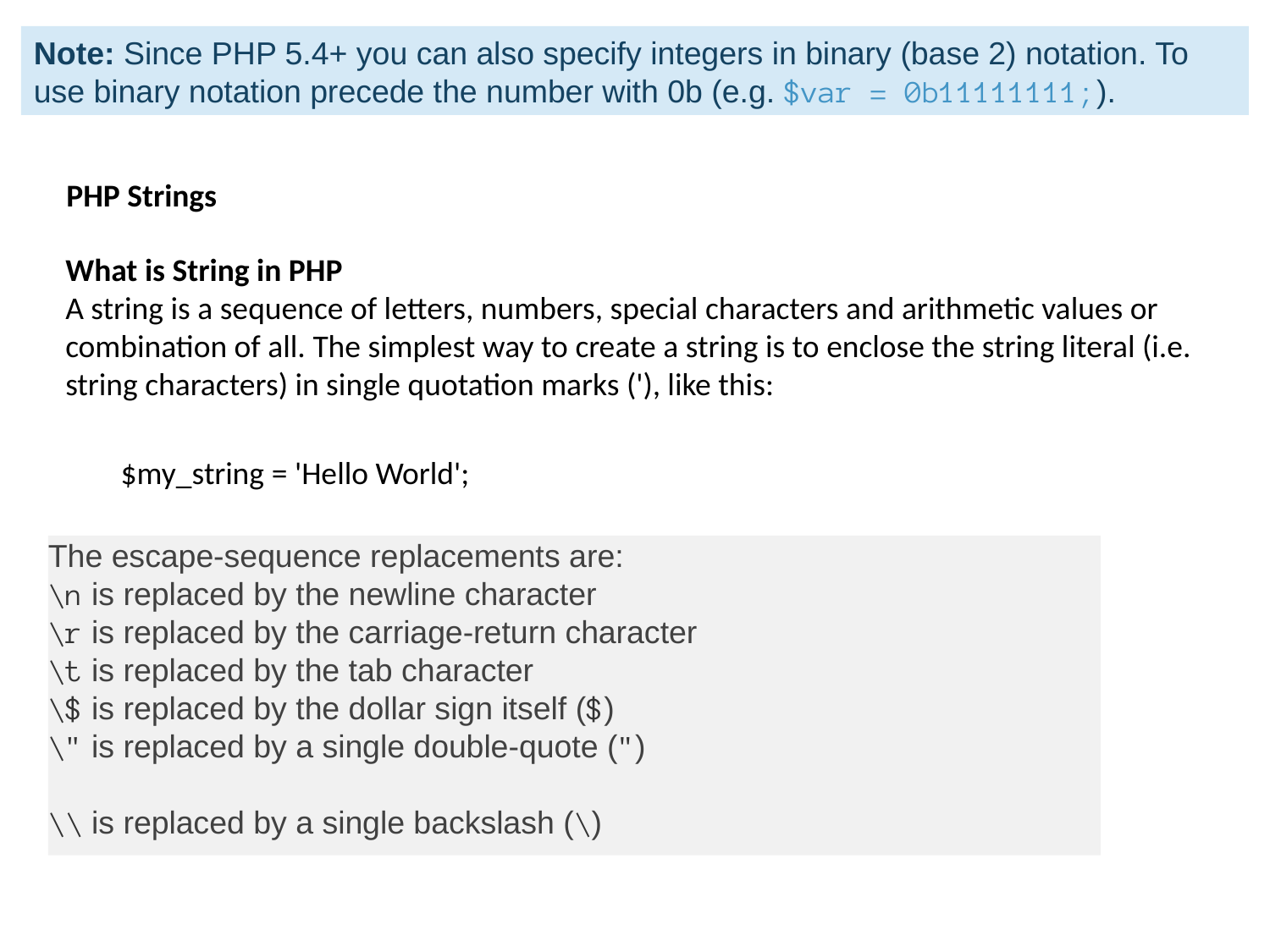

Note: Since PHP 5.4+ you can also specify integers in binary (base 2) notation. To use binary notation precede the number with 0b (e.g. $var = 0b11111111;).
PHP Strings
What is String in PHP
A string is a sequence of letters, numbers, special characters and arithmetic values or combination of all. The simplest way to create a string is to enclose the string literal (i.e. string characters) in single quotation marks ('), like this:
$my_string = 'Hello World';
The escape-sequence replacements are:
\n is replaced by the newline character
\r is replaced by the carriage-return character
\t is replaced by the tab character
\$ is replaced by the dollar sign itself ($)
\" is replaced by a single double-quote (")

\\ is replaced by a single backslash (\)